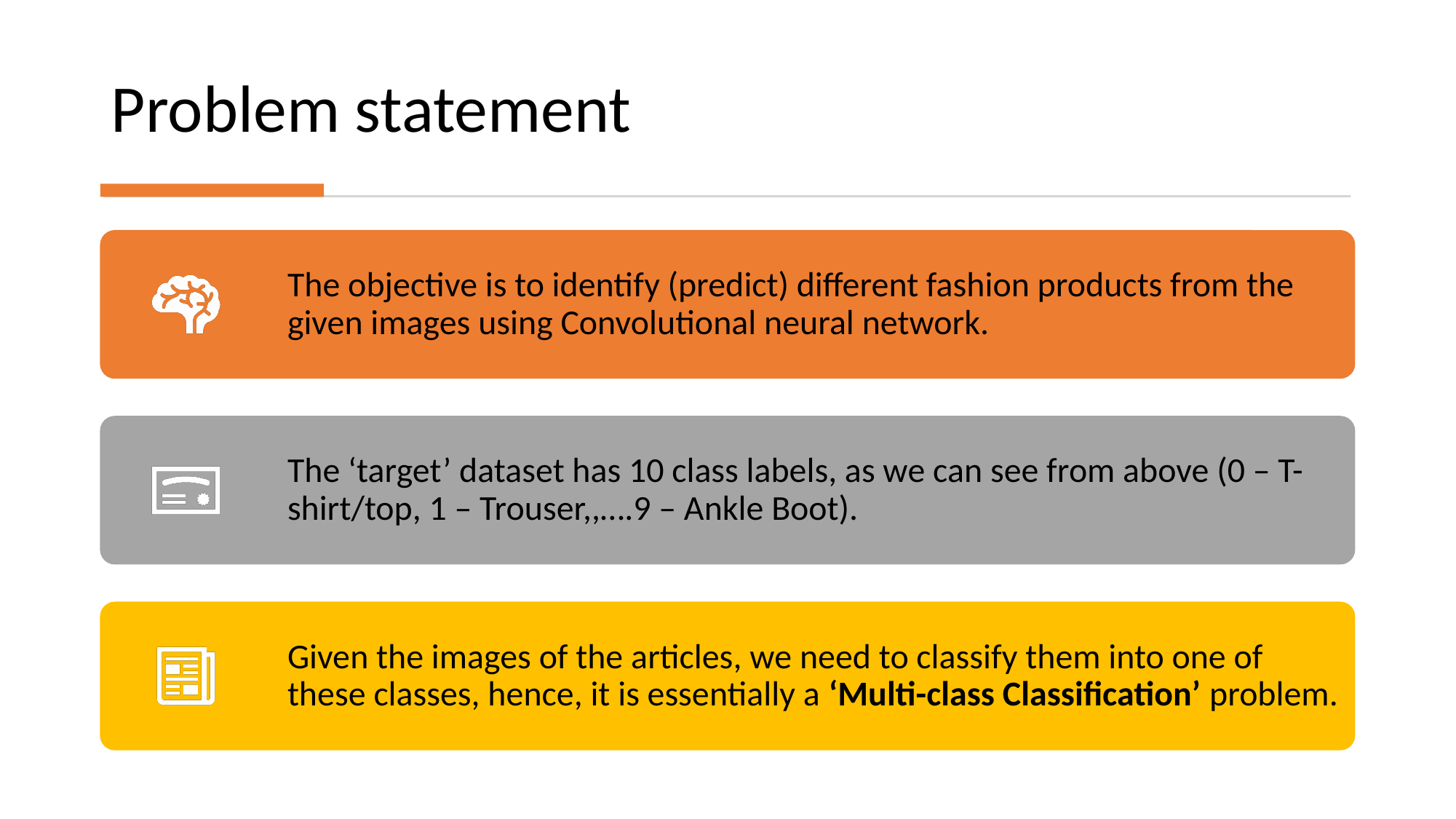

# Problem statement

The objective is to identify (predict) different fashion products from the given images using Convolutional neural network.
The ‘target’ dataset has 10 class labels, as we can see from above (0 – T-shirt/top, 1 – Trouser,,….9 – Ankle Boot).
Given the images of the articles, we need to classify them into one of these classes, hence, it is essentially a ‘Multi-class Classification’ problem.